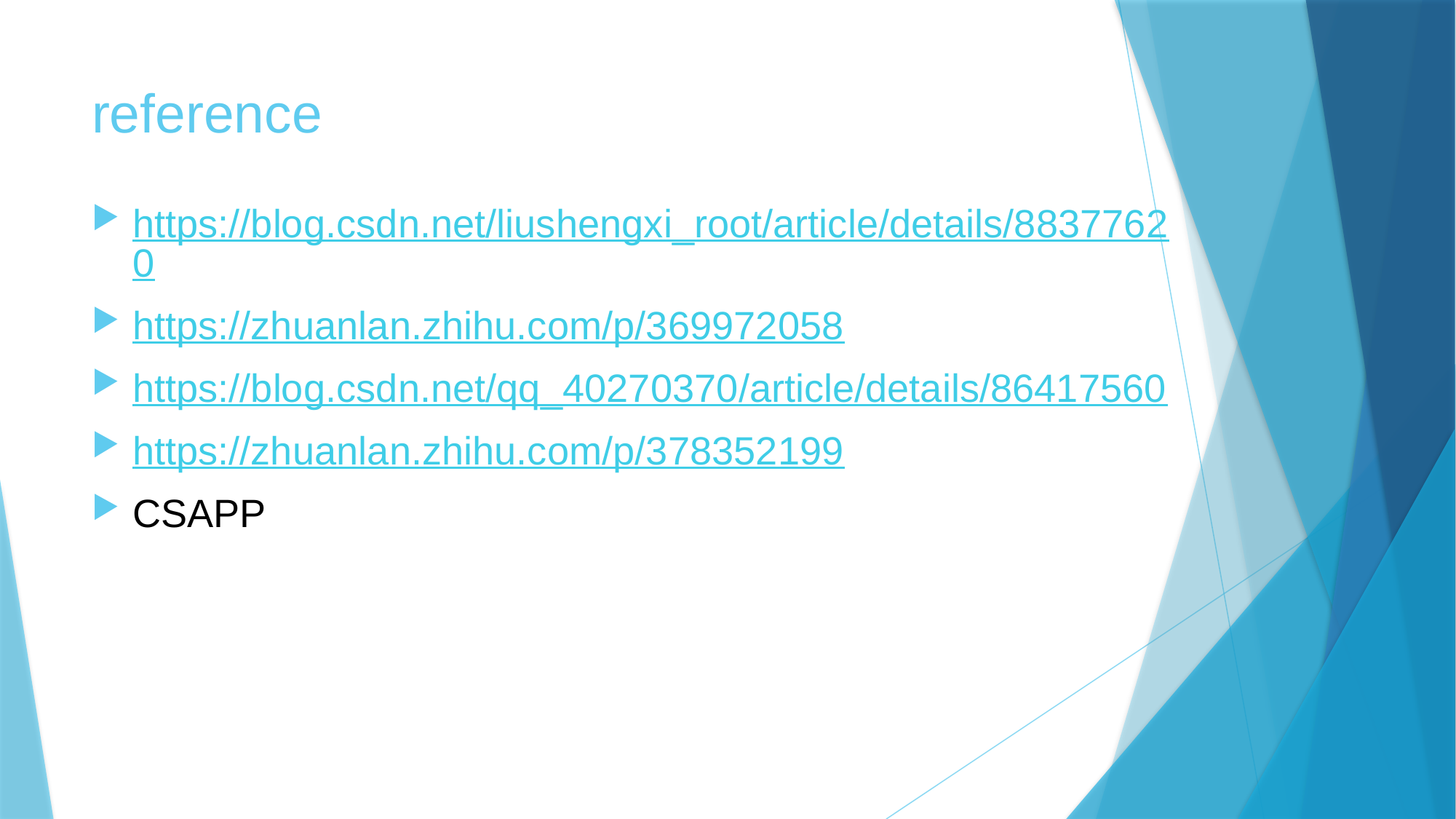

# reference
https://blog.csdn.net/liushengxi_root/article/details/88377620
https://zhuanlan.zhihu.com/p/369972058
https://blog.csdn.net/qq_40270370/article/details/86417560
https://zhuanlan.zhihu.com/p/378352199
CSAPP